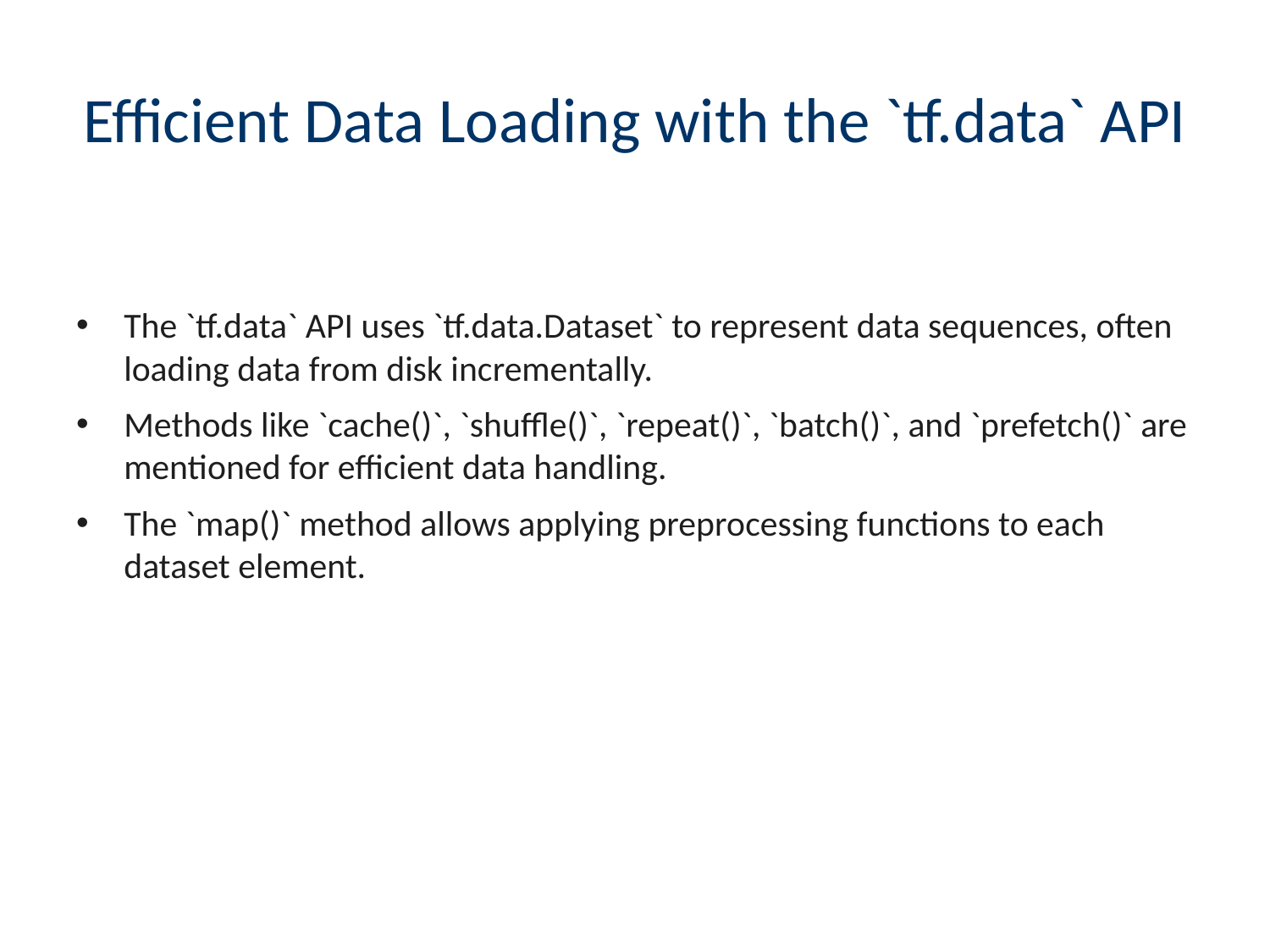

# Efficient Data Loading with the `tf.data` API

The `tf.data` API uses `tf.data.Dataset` to represent data sequences, often loading data from disk incrementally.
Methods like `cache()`, `shuffle()`, `repeat()`, `batch()`, and `prefetch()` are mentioned for efficient data handling.
The `map()` method allows applying preprocessing functions to each dataset element.